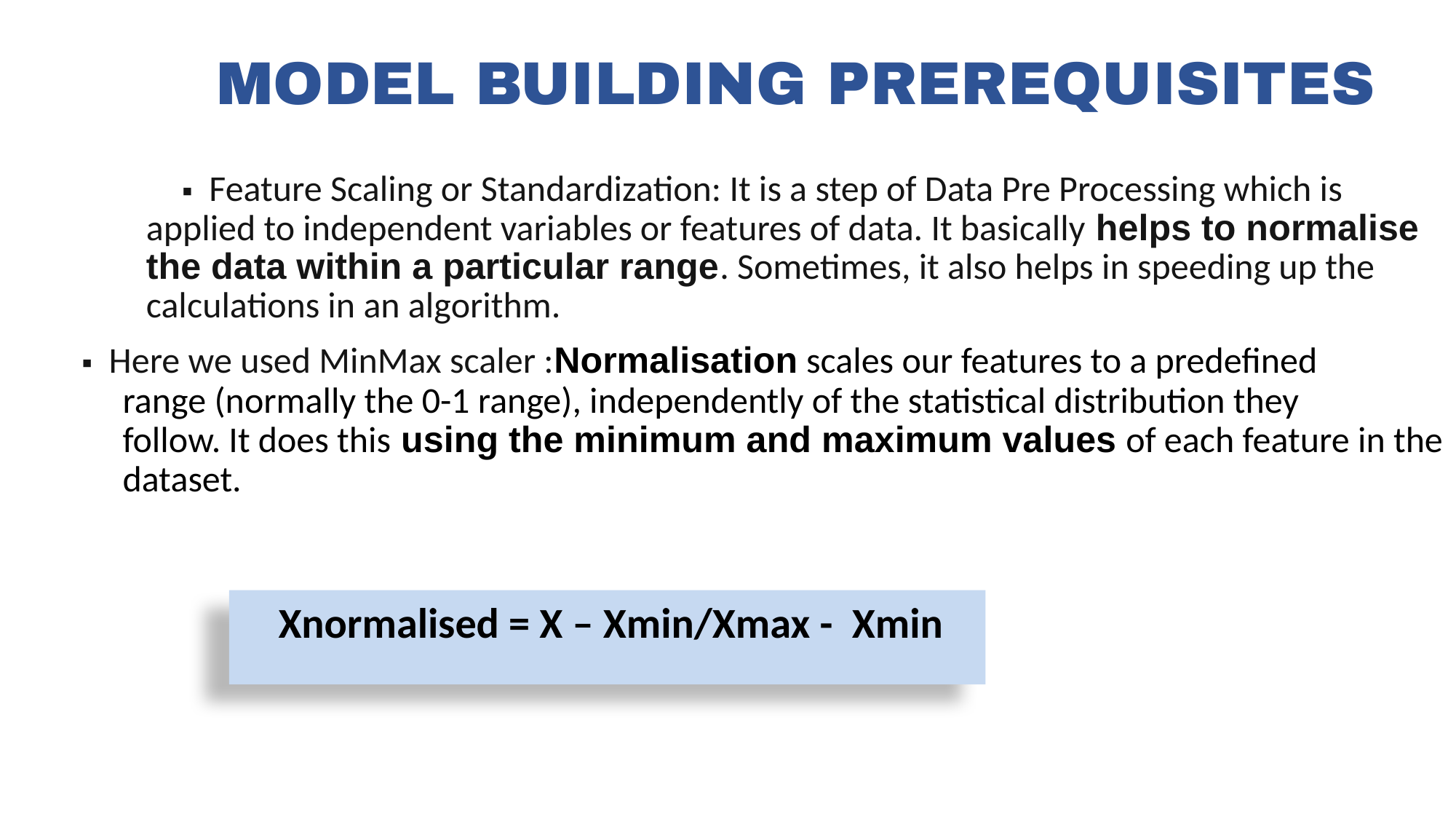

MODEL BUILDING PREREQUISITES

▪  Feature Scaling or Standardization: It is a step of Data Pre Processing which is

applied to independent variables or features of data. It basically helps to normalise
the data within a particular range. Sometimes, it also helps in speeding up the
calculations in an algorithm.

▪  Here we used MinMax scaler :Normalisation scales our features to a predefined
	range (normally the 0-1 range), independently of the statistical distribution they
	follow. It does this using the minimum and maximum values of each feature in the
	dataset.

    Xnormalised = X – Xmin/Xmax -  Xmin